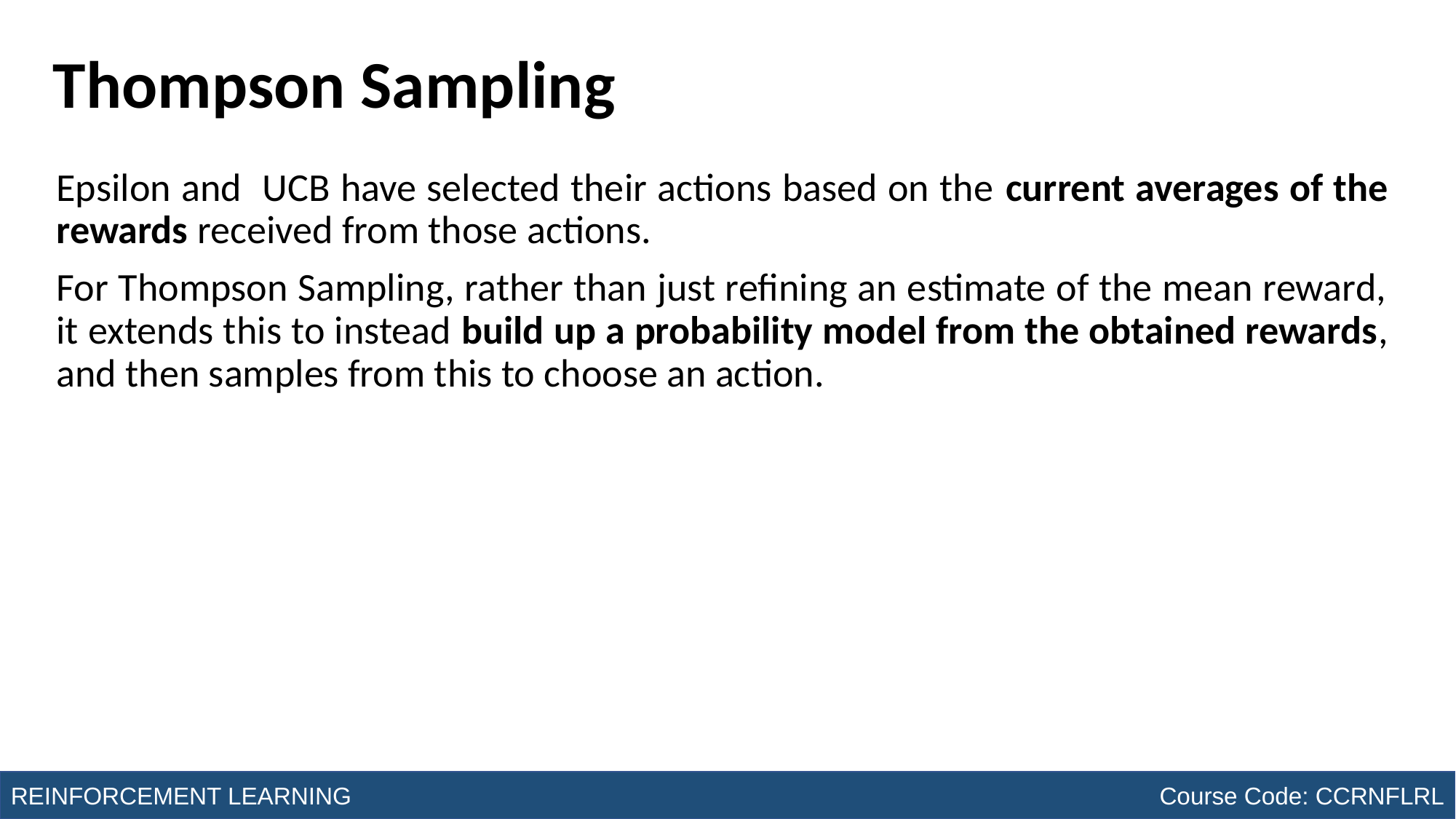

Course Code: CCINCOM/L
INTRODUCTION TO COMPUTING
# Thompson Sampling
Epsilon and  UCB have selected their actions based on the current averages of the rewards received from those actions.
For Thompson Sampling, rather than just refining an estimate of the mean reward, it extends this to instead build up a probability model from the obtained rewards, and then samples from this to choose an action.
Review in Probability, Intro to RL Concepts

Joseph Marvin R. Imperial
REINFORCEMENT LEARNING
NU College of Computing and Information Technologies
Course Code: CCRNFLRL